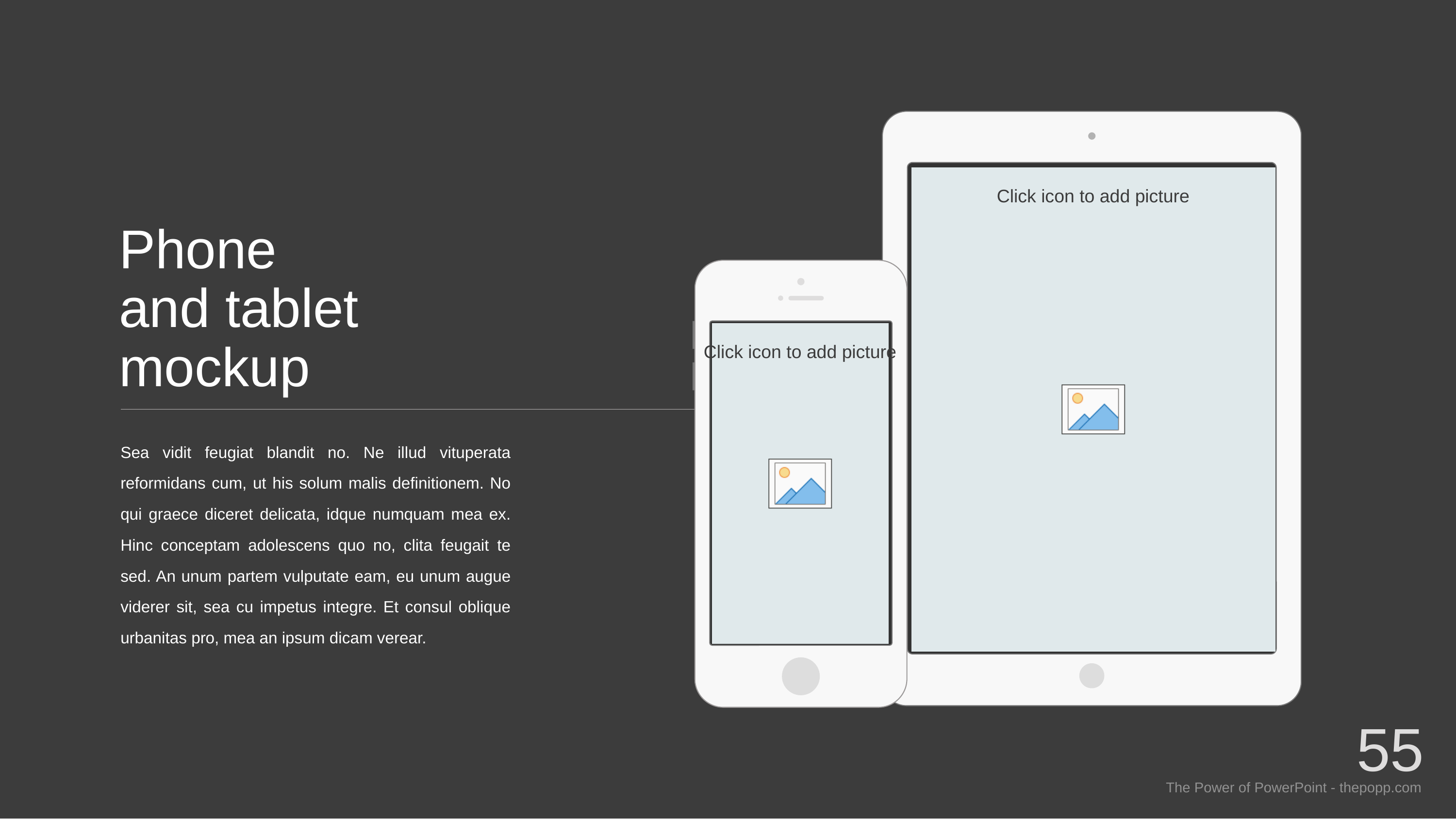

# Phone and tablet mockup

Sea vidit feugiat blandit no. Ne illud vituperata reformidans cum, ut his solum malis definitionem. No qui graece diceret delicata, idque numquam mea ex. Hinc conceptam adolescens quo no, clita feugait te sed. An unum partem vulputate eam, eu unum augue viderer sit, sea cu impetus integre. Et consul oblique urbanitas pro, mea an ipsum dicam verear.

55
The Power of PowerPoint - thepopp.com